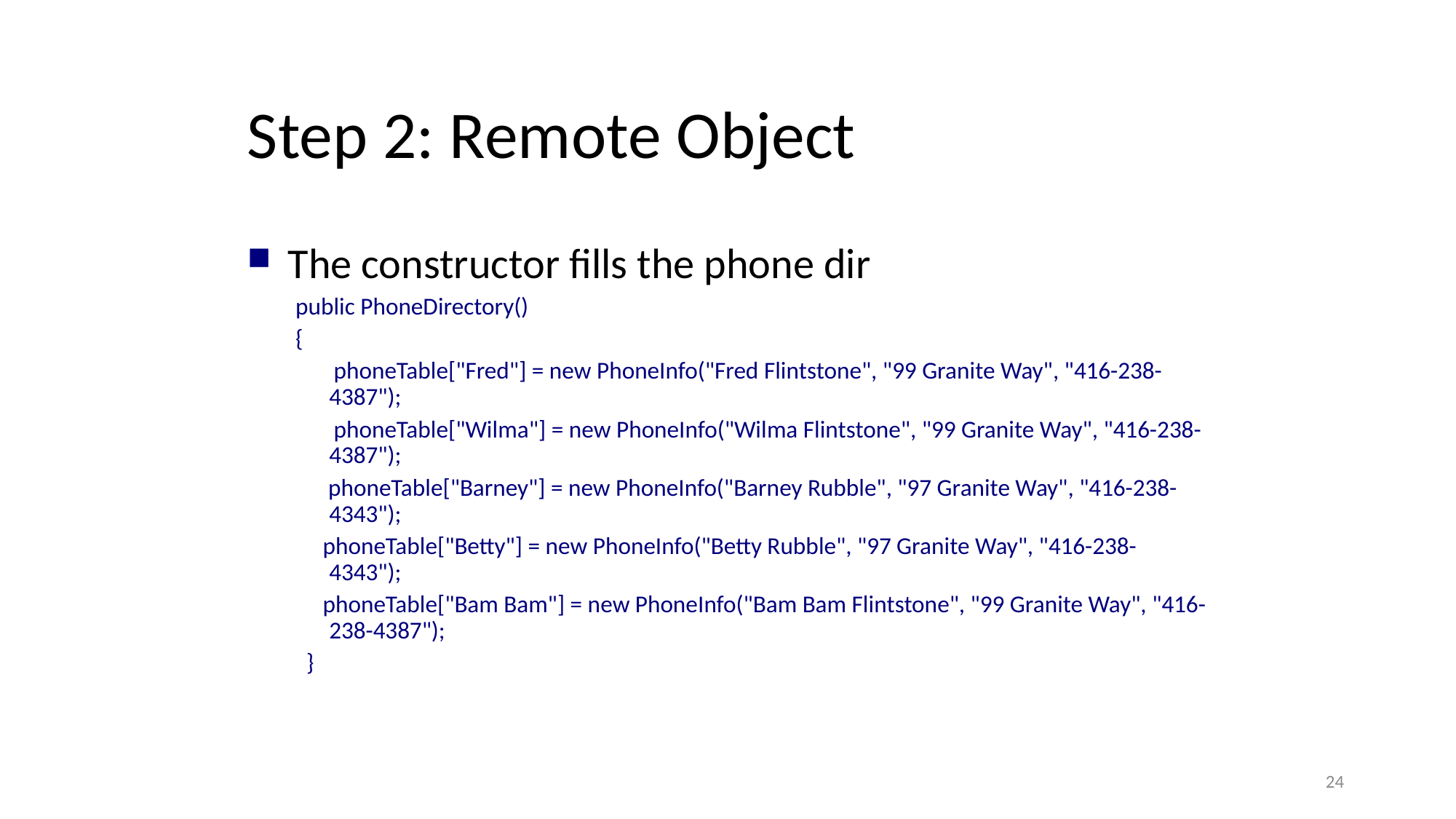

Step 2: Remote Object
The constructor fills the phone dir
public PhoneDirectory()
{
       phoneTable["Fred"] = new PhoneInfo("Fred Flintstone", "99 Granite Way", "416-238-4387");
       phoneTable["Wilma"] = new PhoneInfo("Wilma Flintstone", "99 Granite Way", "416-238-4387");
      phoneTable["Barney"] = new PhoneInfo("Barney Rubble", "97 Granite Way", "416-238-4343");
     phoneTable["Betty"] = new PhoneInfo("Betty Rubble", "97 Granite Way", "416-238-4343");
     phoneTable["Bam Bam"] = new PhoneInfo("Bam Bam Flintstone", "99 Granite Way", "416-238-4387");
  }
24